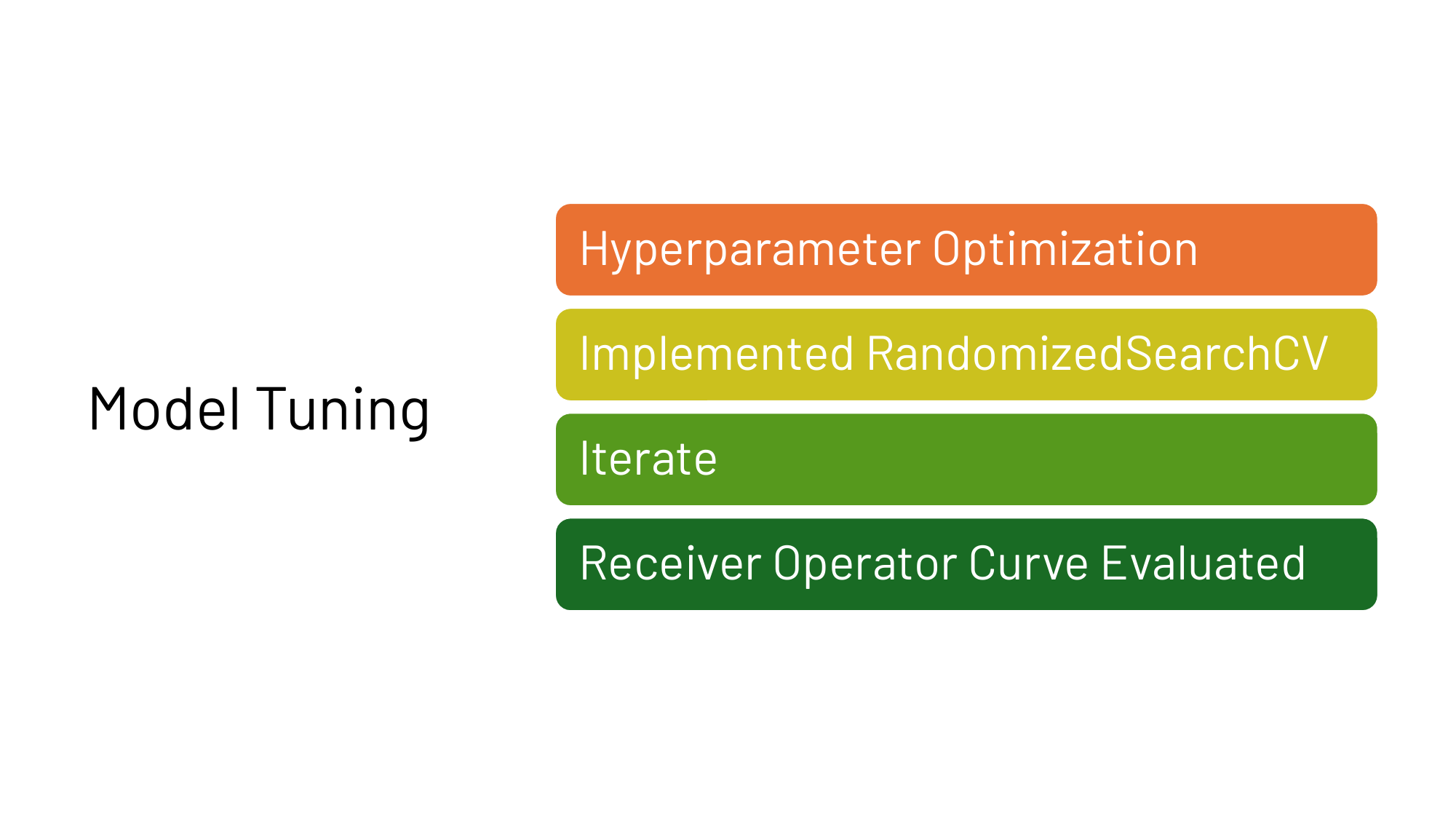

Hyperparameter Optimization
Implemented RandomizedSearchCV
Iterate
Receiver Operator Curve Evaluated
# Model Tuning